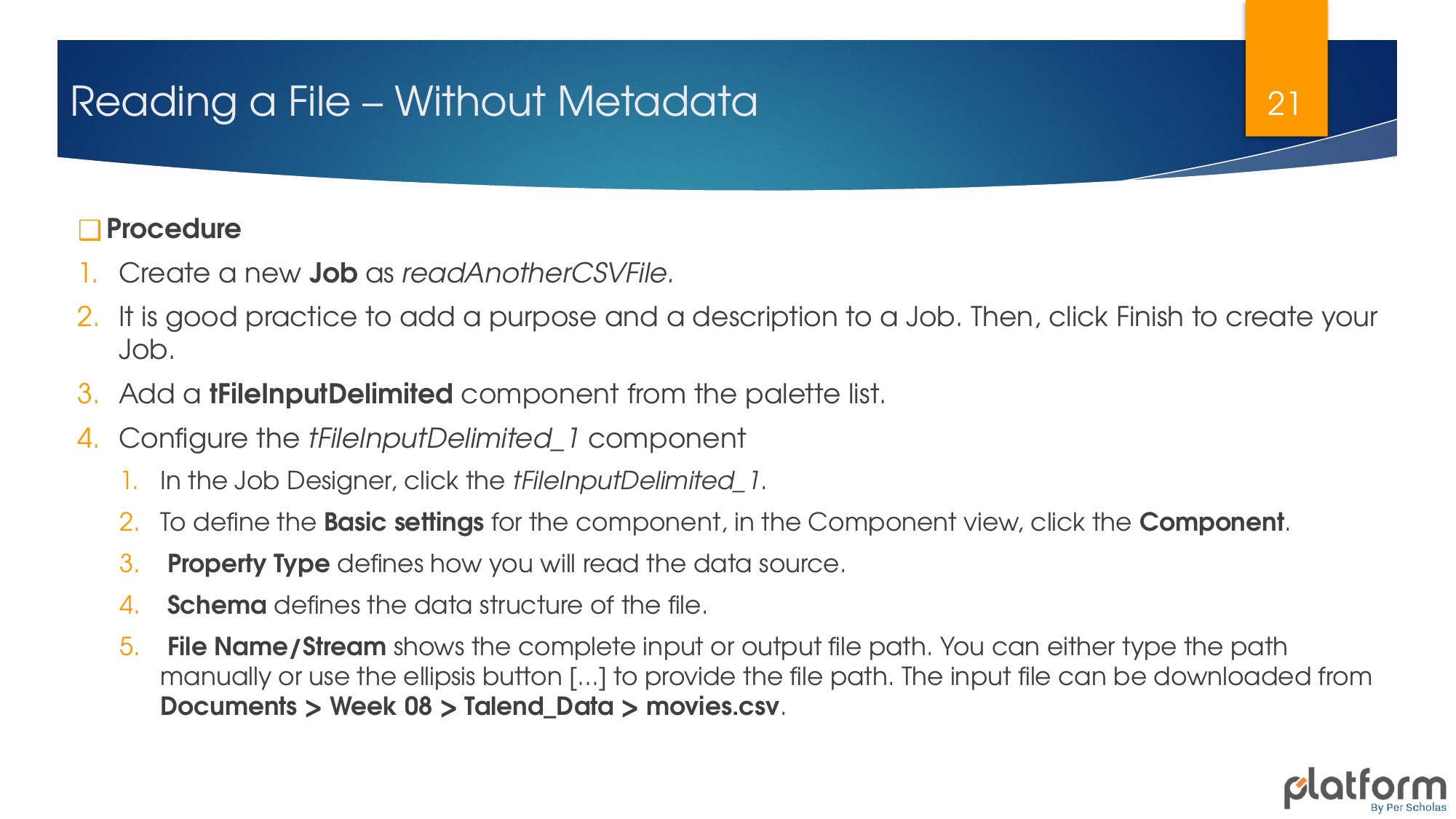

21
# Reading a File – Without Metadata
Procedure
Create a new Job as readAnotherCSVFile.
It is good practice to add a purpose and a description to a Job. Then, click Finish to create your Job.
Add a tFileInputDelimited component from the palette list.
Configure the tFileInputDelimited_1 component
In the Job Designer, click the tFileInputDelimited_1.
To define the Basic settings for the component, in the Component view, click the Component.
 Property Type defines how you will read the data source.
 Schema defines the data structure of the file.
 File Name/Stream shows the complete input or output file path. You can either type the path manually or use the ellipsis button […] to provide the file path. The input file can be downloaded from Documents > Week 08 > Talend_Data > movies.csv.